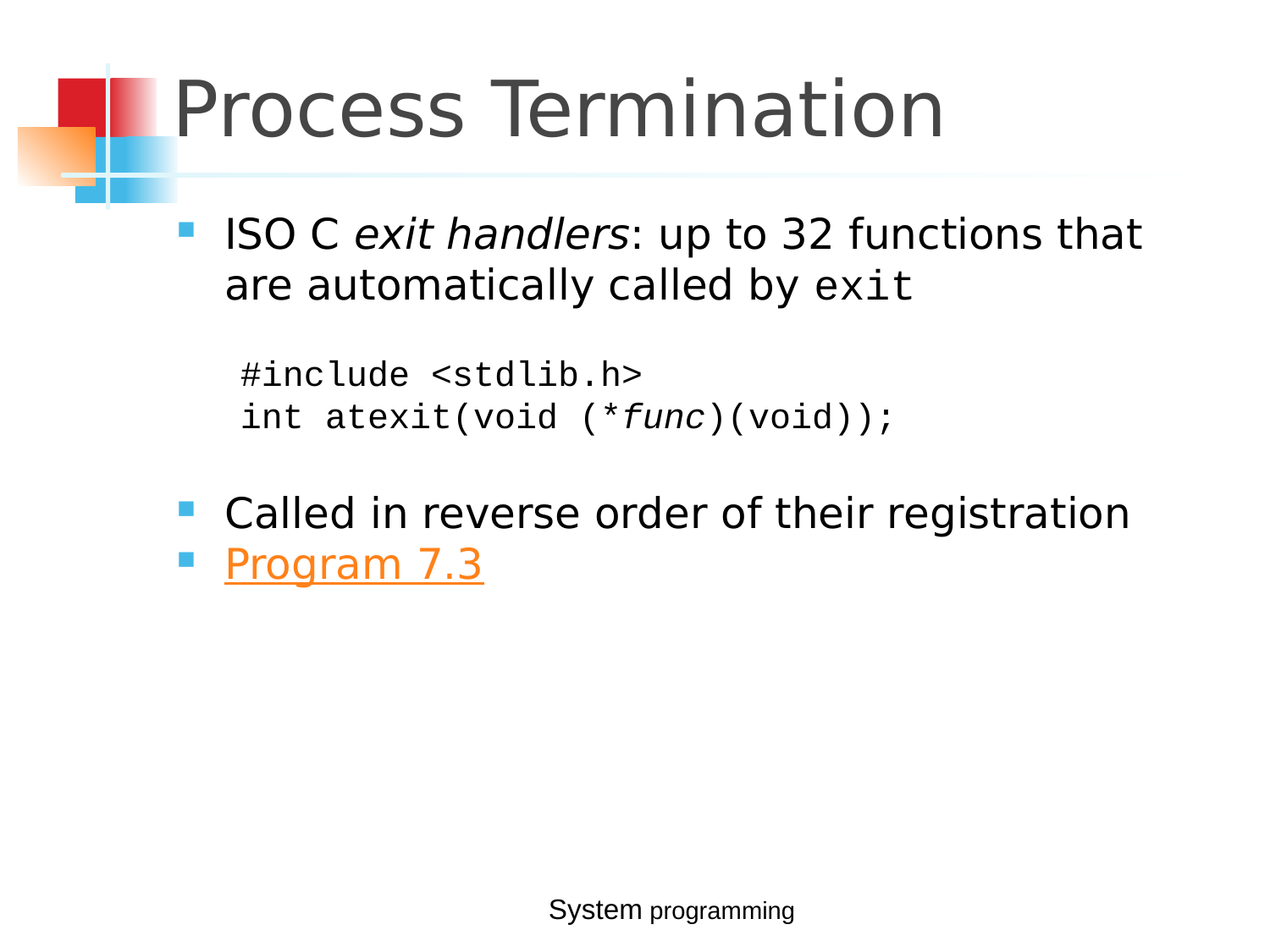

Process Termination
ISO C exit handlers: up to 32 functions that are automatically called by exit

#include <stdlib.h>
int atexit(void (*func)(void));

Called in reverse order of their registration
Program 7.3